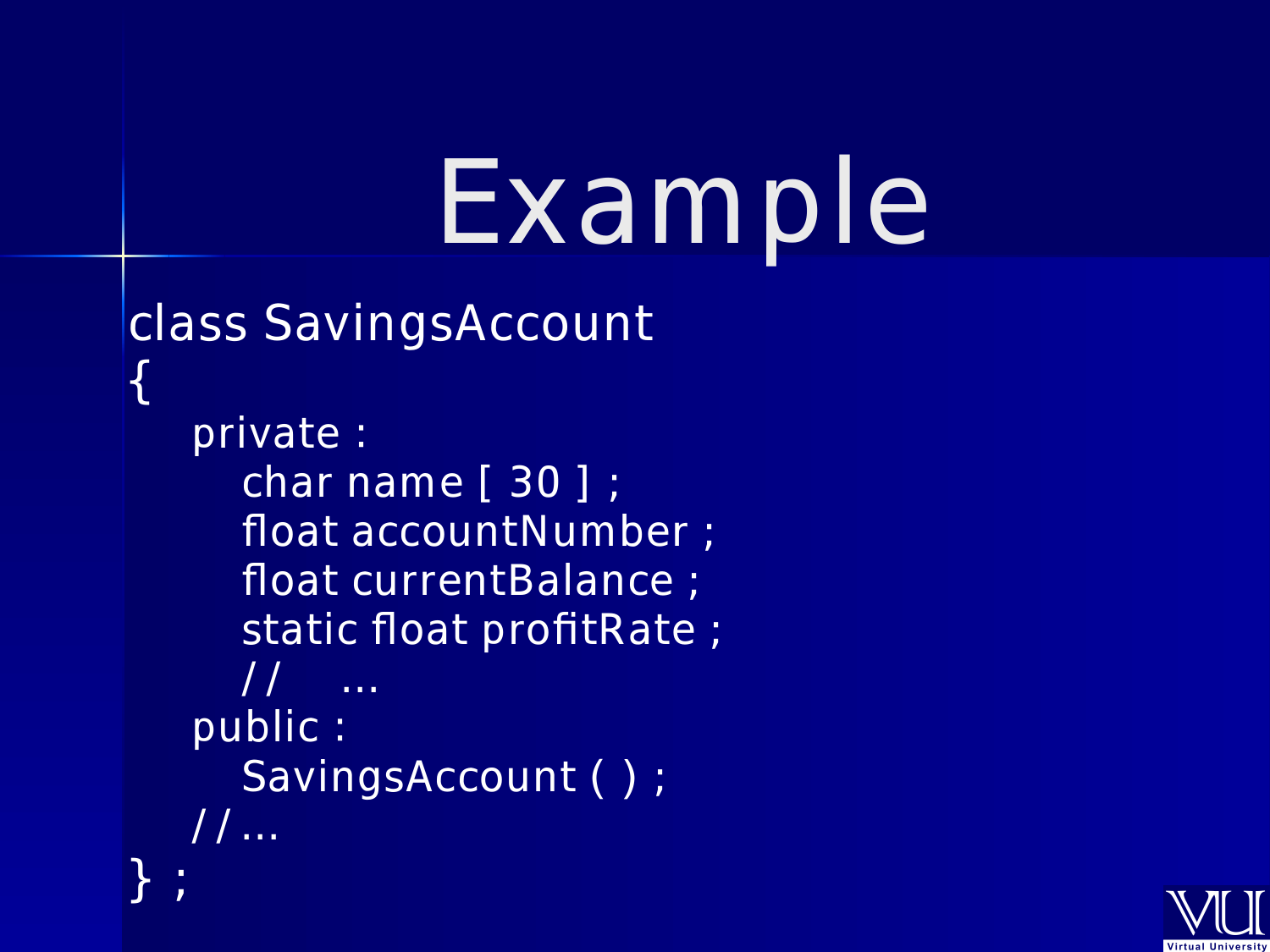

# Example
class SavingsAccount
{
private :
    char name [ 30 ] ;
    float accountNumber ;
    float currentBalance ;
    static float profitRate ;
    //    ...
public :
    SavingsAccount ( ) ;
//...
} ;